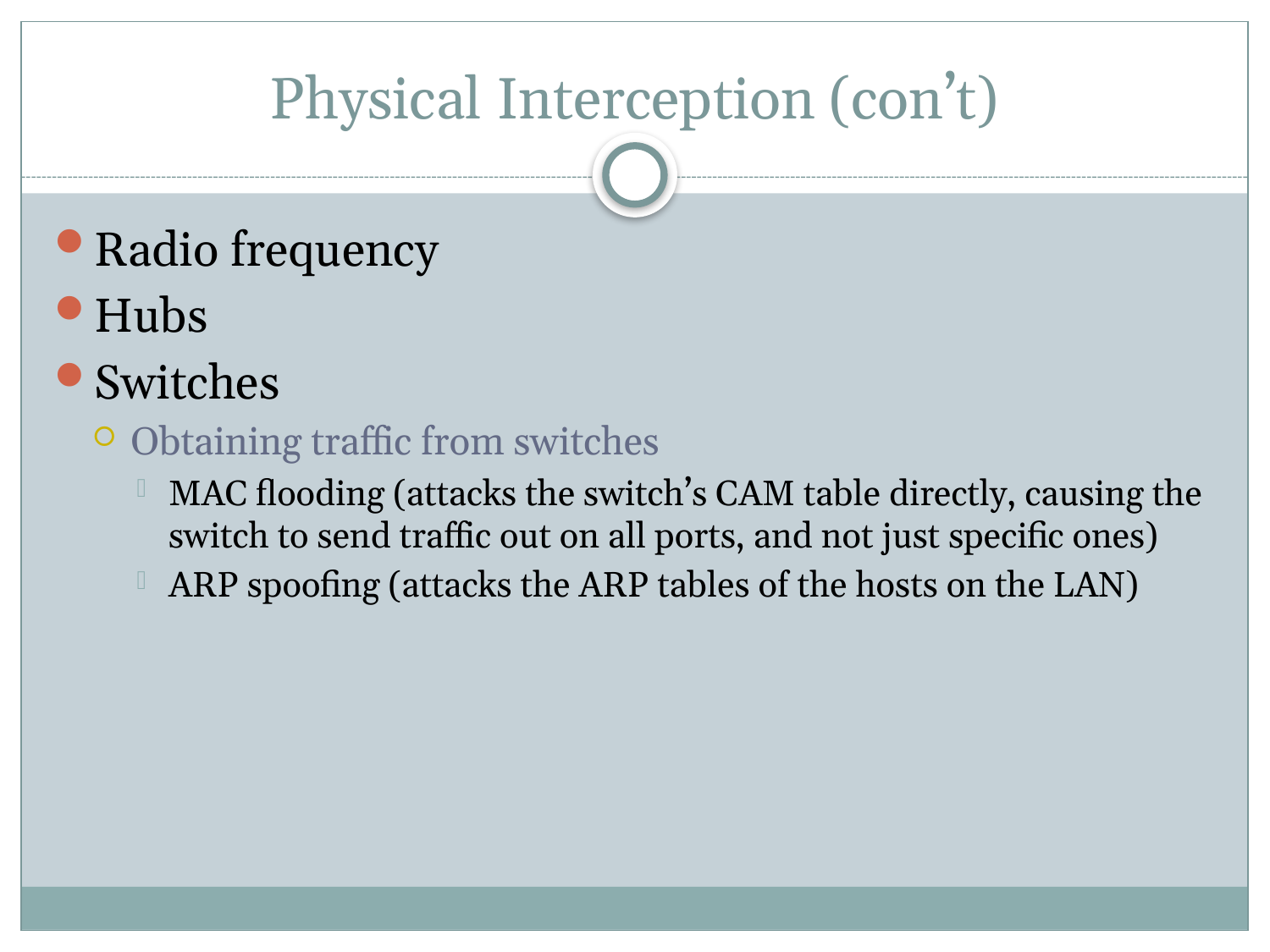

# Physical Interception (con’t)
Radio frequency
Hubs
Switches
Obtaining traffic from switches
MAC flooding (attacks the switch’s CAM table directly, causing the switch to send traffic out on all ports, and not just specific ones)
ARP spoofing (attacks the ARP tables of the hosts on the LAN)